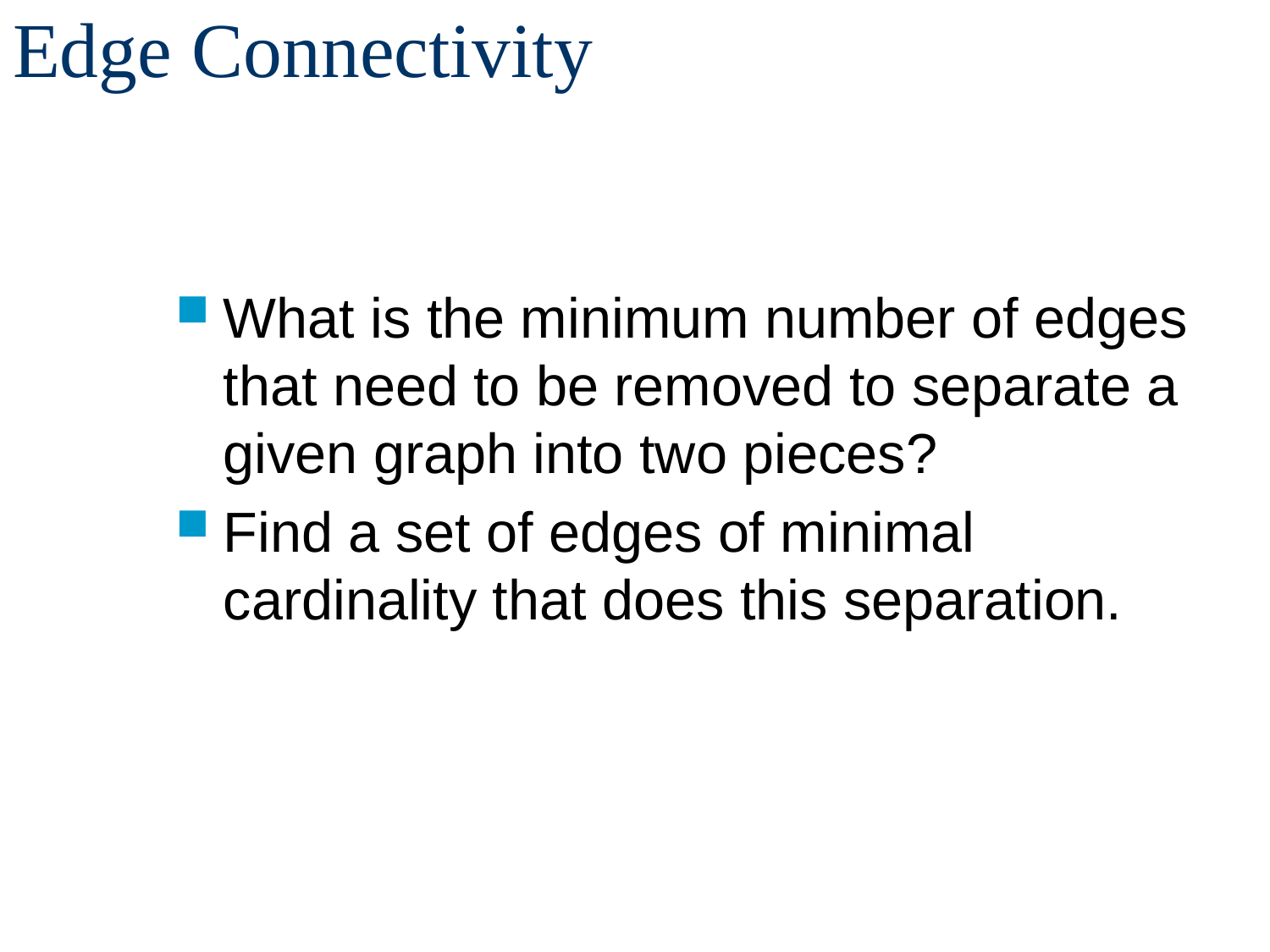

# Edge Connectivity
What is the minimum number of edges that need to be removed to separate a given graph into two pieces?
Find a set of edges of minimal cardinality that does this separation.